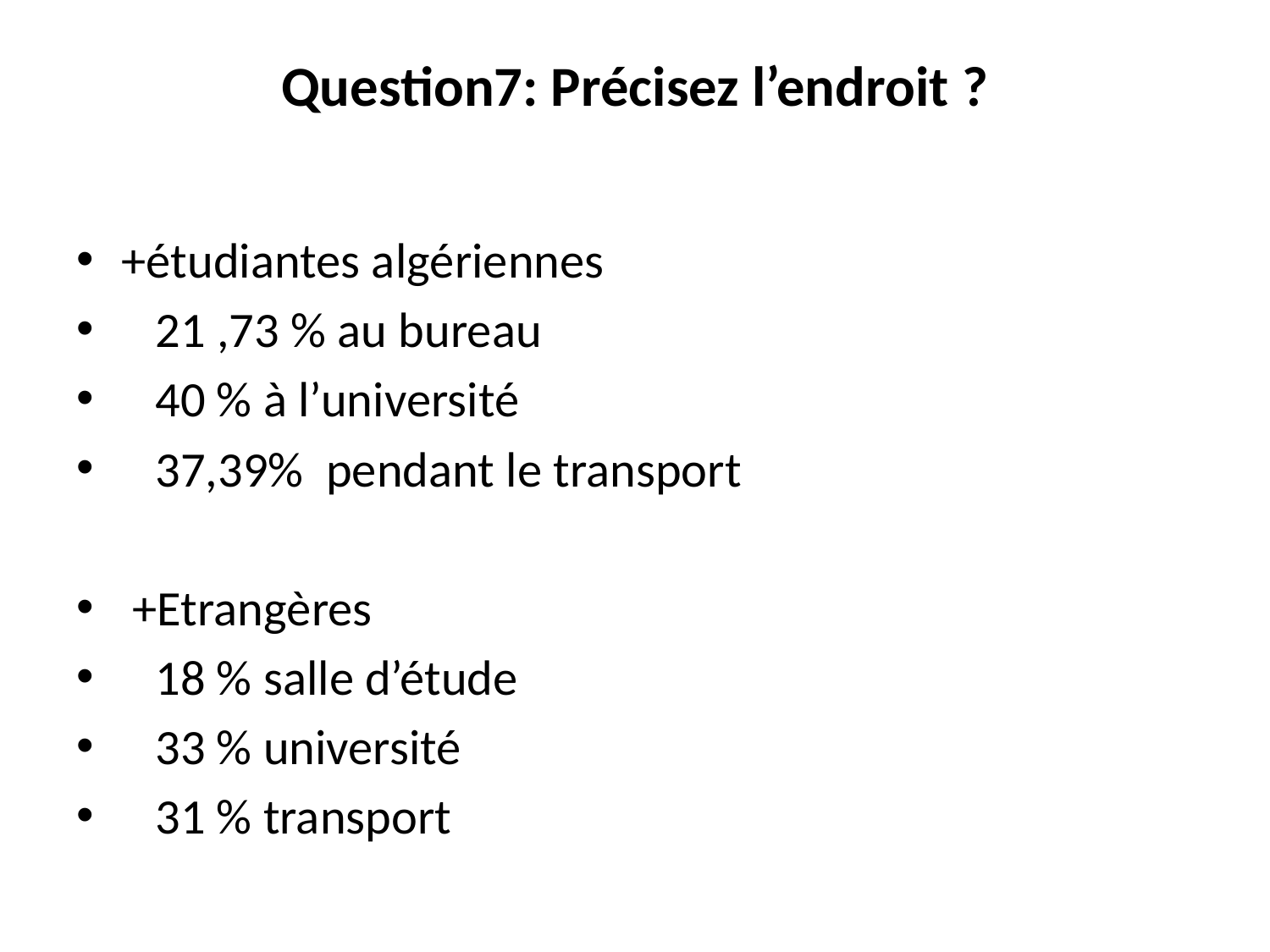

# Question7: Précisez l’endroit ?
+étudiantes algériennes
   21 ,73 % au bureau
   40 % à l’université
   37,39%  pendant le transport

 +Etrangères
   18 % salle d’étude
   33 % université
   31 % transport